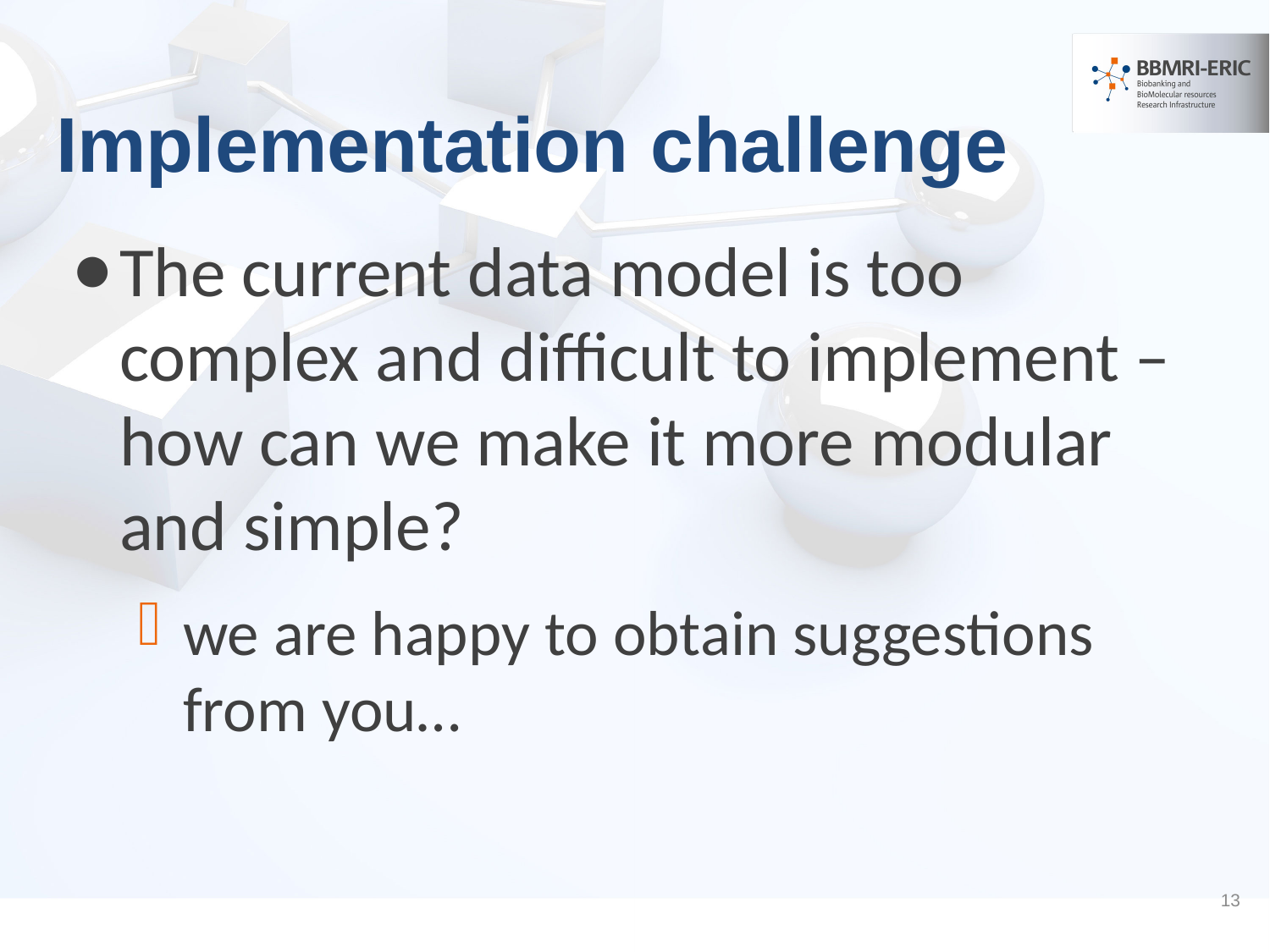

# Implementation challenge
The current data model is too complex and difficult to implement – how can we make it more modular and simple?
we are happy to obtain suggestions from you…
13